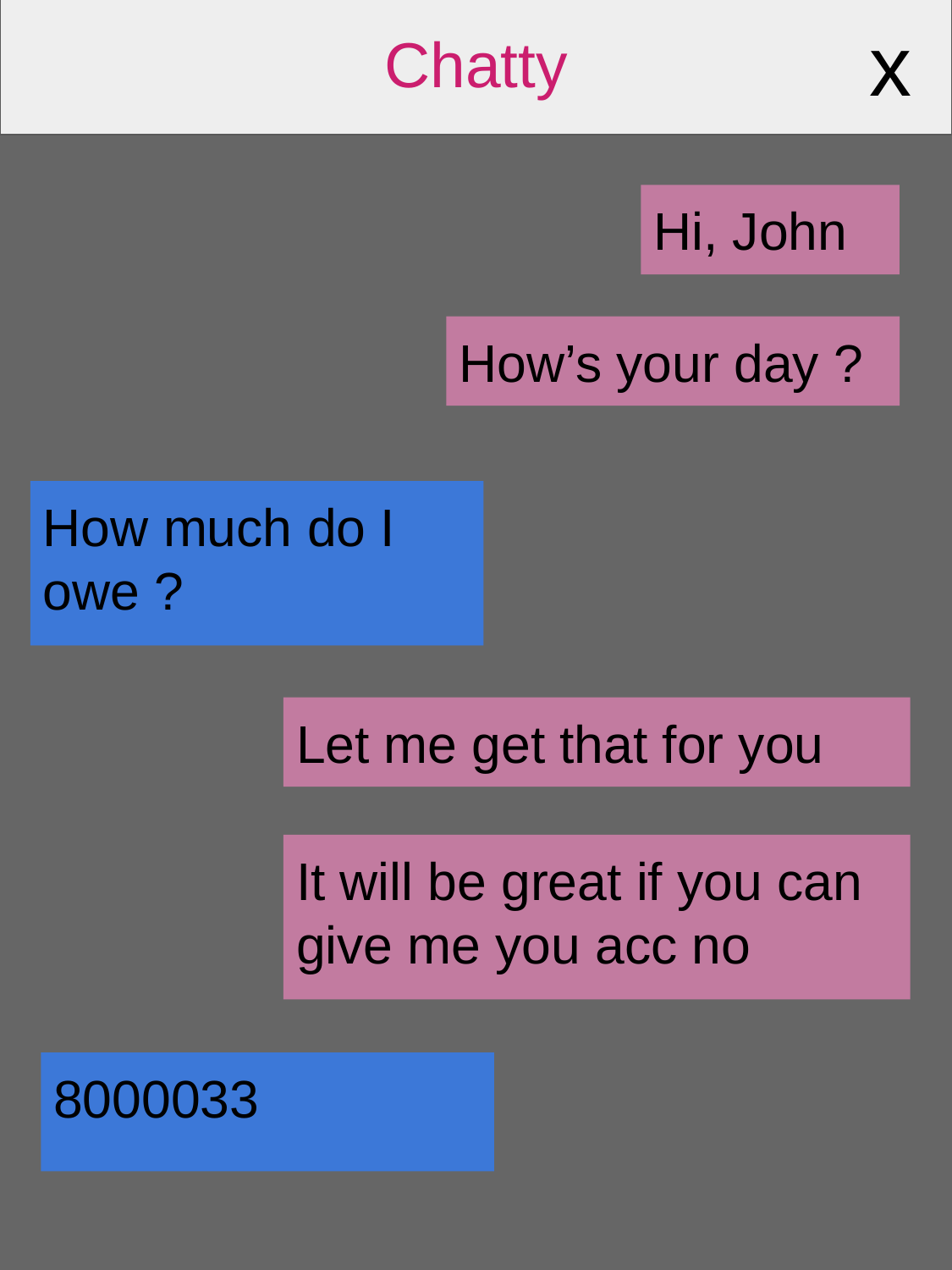

x
Chatty
Hi, John
How’s your day ?
How much do I owe ?
Let me get that for you
It will be great if you can give me you acc no
8000033